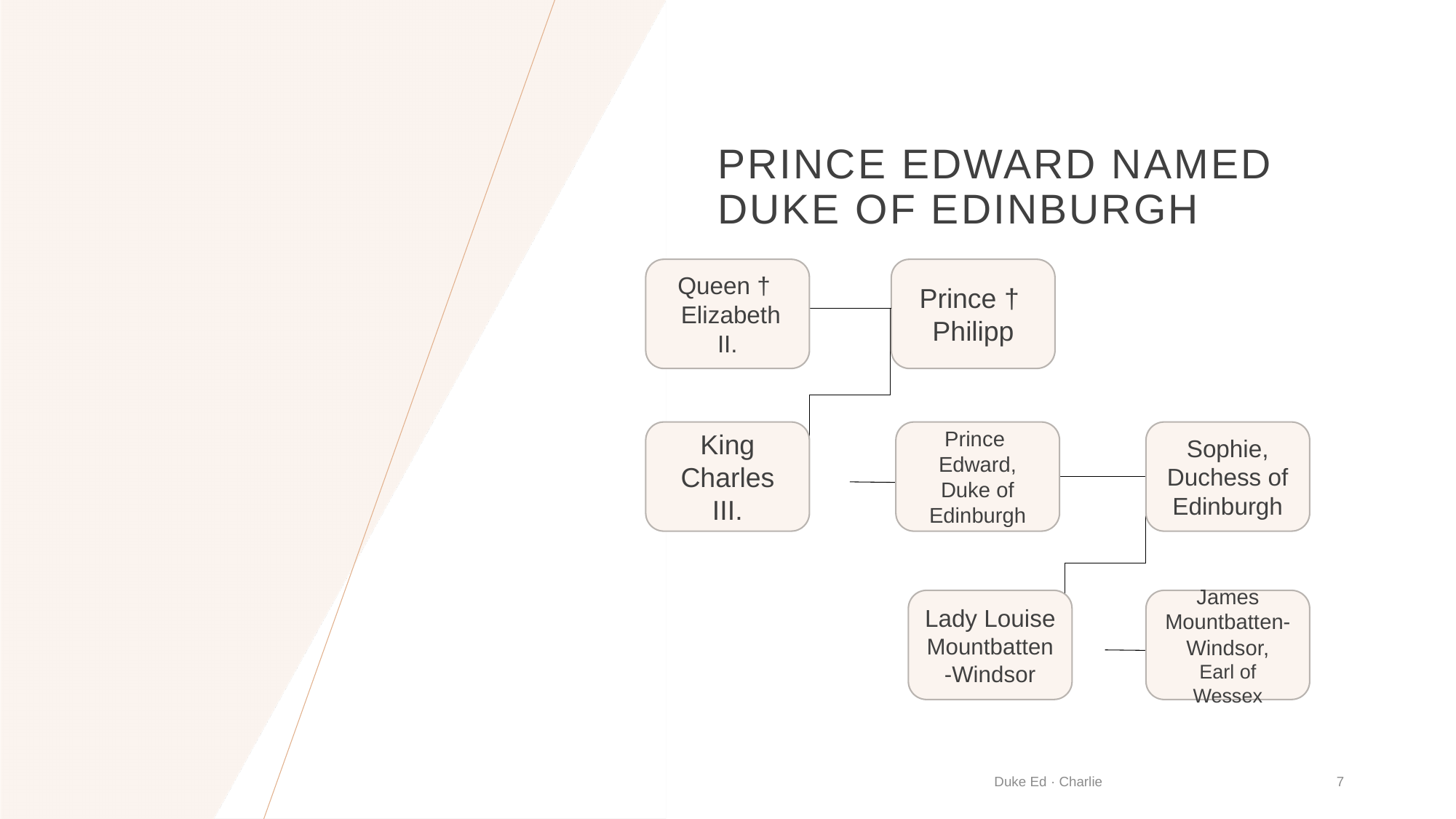

# Prince Edward named duke of Edinburgh
Queen †
 Elizabeth II.
Prince †
Philipp
King Charles III.
Prince
Edward,
Duke of Edinburgh
Sophie,
Duchess of Edinburgh
Lady Louise Mountbatten-Windsor
James Mountbatten-Windsor,
Earl of Wessex
Duke Ed · Charlie
7